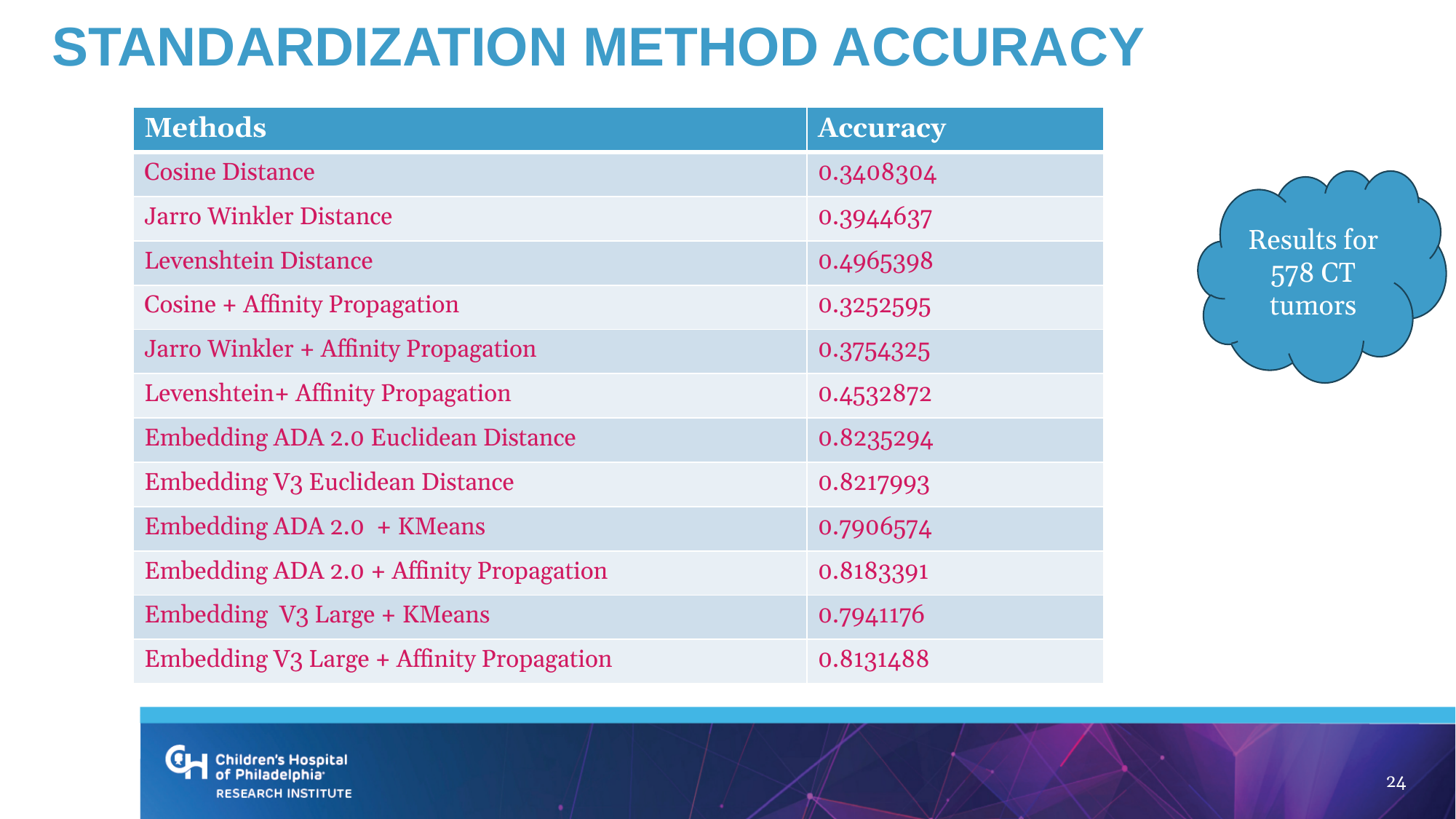

# Standardization method Accuracy
| Methods | Accuracy |
| --- | --- |
| Cosine Distance | 0.3408304 |
| Jarro Winkler Distance | 0.3944637 |
| Levenshtein Distance | 0.4965398 |
| Cosine + Affinity Propagation | 0.3252595 |
| Jarro Winkler + Affinity Propagation | 0.3754325 |
| Levenshtein+ Affinity Propagation | 0.4532872 |
| Embedding ADA 2.0 Euclidean Distance | 0.8235294 |
| Embedding V3 Euclidean Distance | 0.8217993 |
| Embedding ADA 2.0 + KMeans | 0.7906574 |
| Embedding ADA 2.0 + Affinity Propagation | 0.8183391 |
| Embedding V3 Large + KMeans | 0.7941176 |
| Embedding V3 Large + Affinity Propagation | 0.8131488 |

Results for 578 CT tumors
24